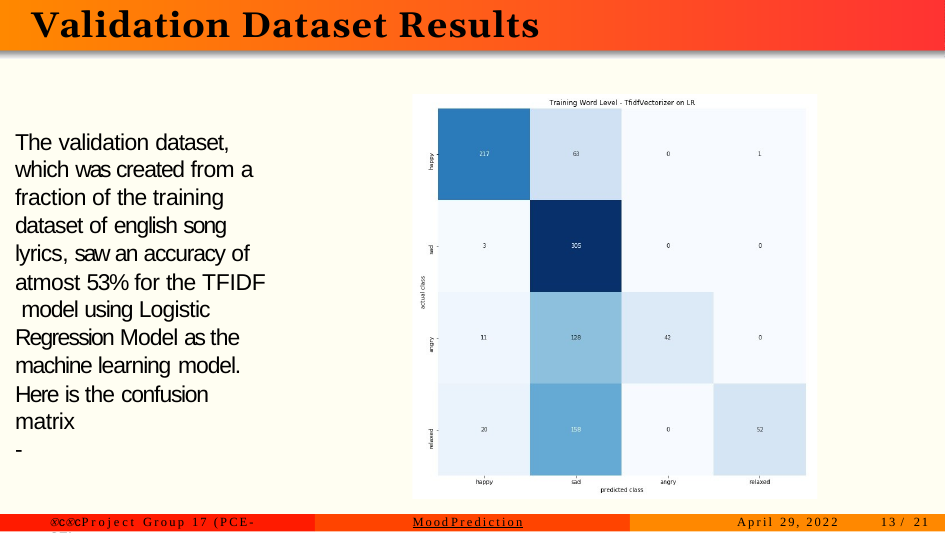

# Validation Dataset Results

The validation dataset,  which was created from a  fraction of the training  dataset of english song  lyrics, saw an accuracy of  atmost 53% for the TFIDF  model using Logistic  Regression Model as the  machine learning model.
Here is the confusion matrix
-
ⓍcⓍc Project Group 17 (PCE-CT)

Mood Prediction
April 29, 2022
13 / 21